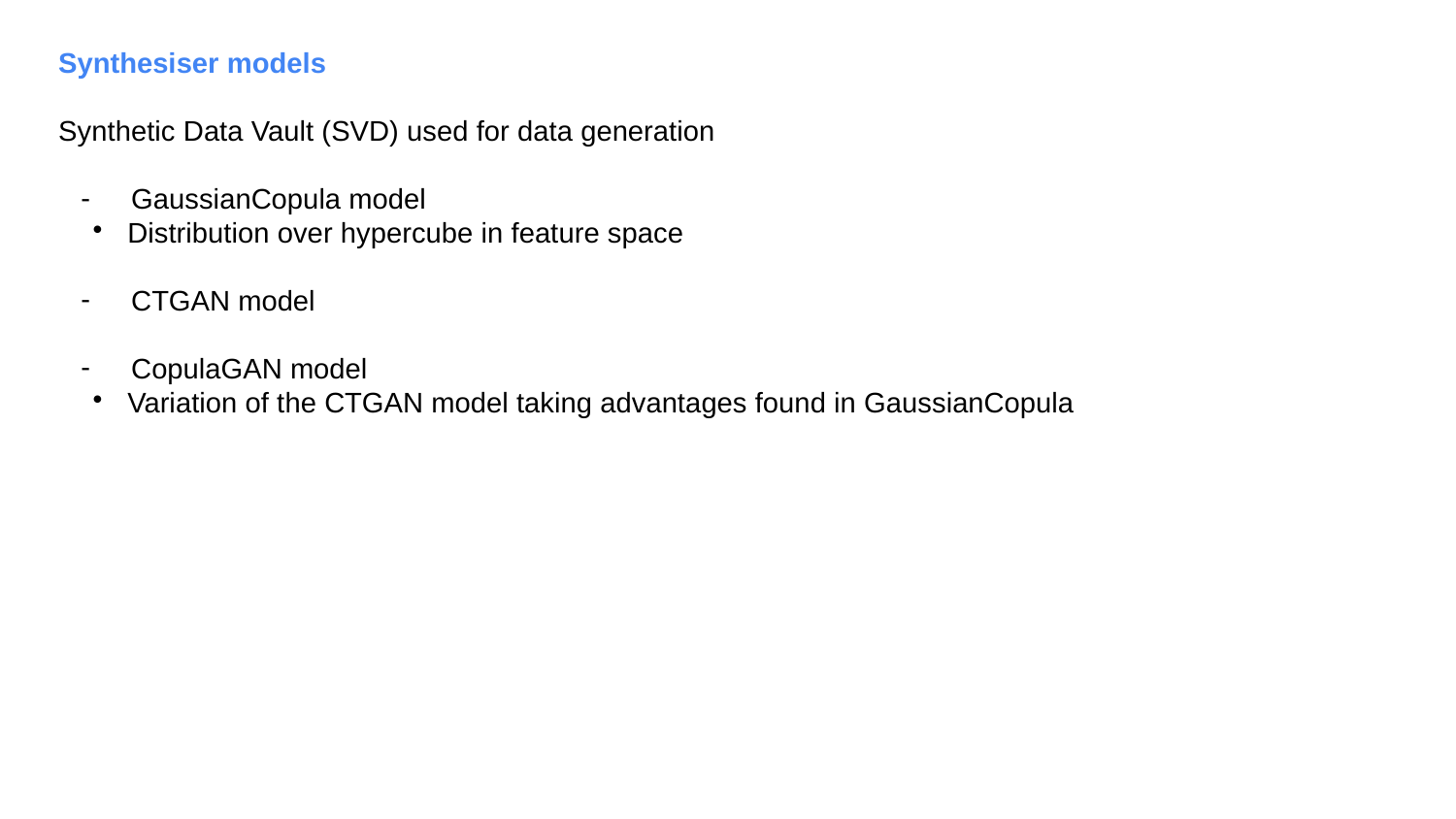

Synthesiser models

Synthetic Data Vault (SVD) used for data generation

GaussianCopula model
Distribution over hypercube in feature space

CTGAN model

CopulaGAN model
Variation of the CTGAN model taking advantages found in GaussianCopula